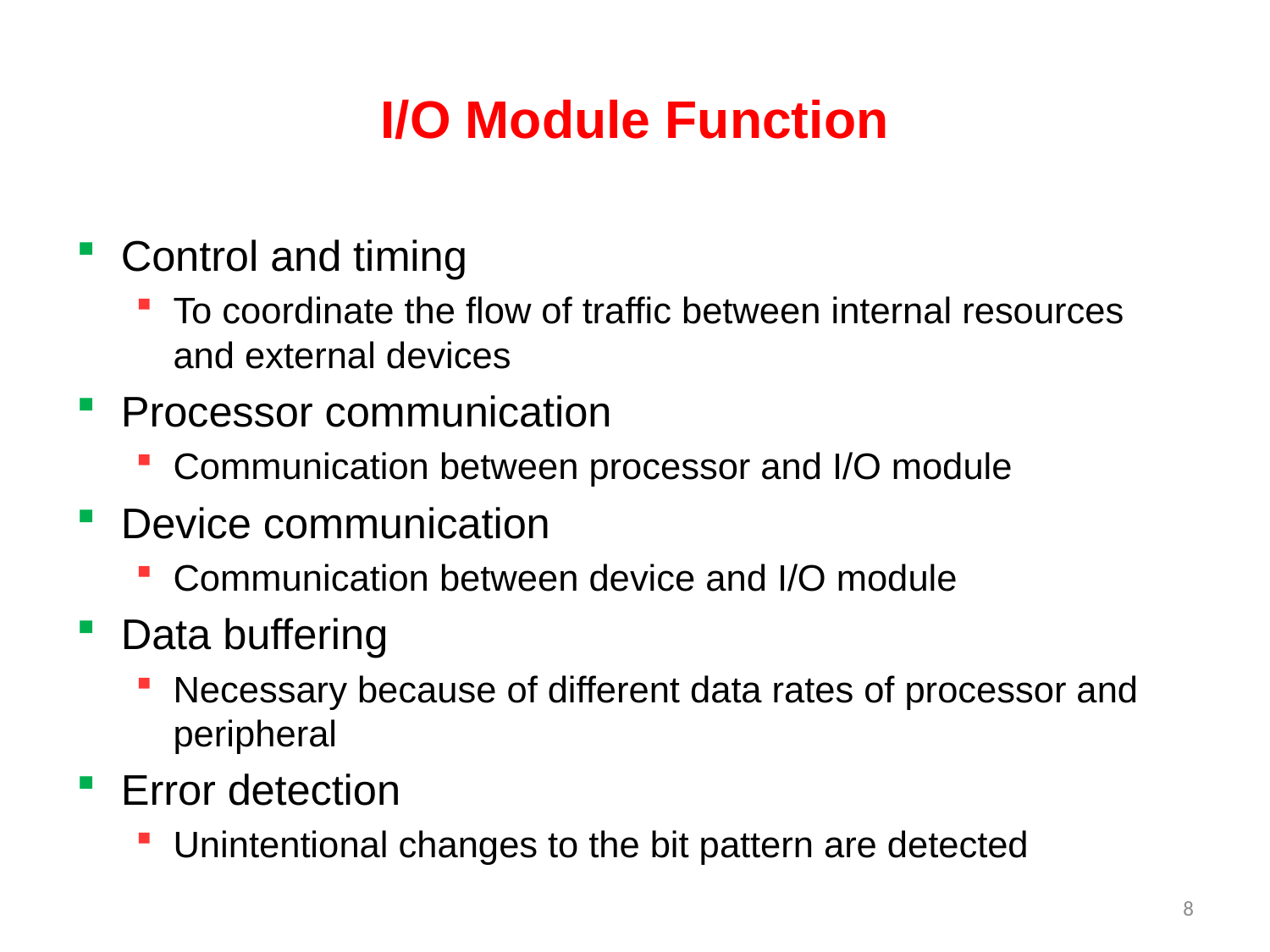

# I/O Module Function
Control and timing
To coordinate the flow of traffic between internal resources and external devices
Processor communication
Communication between processor and I/O module
Device communication
Communication between device and I/O module
Data buffering
Necessary because of different data rates of processor and peripheral
Error detection
Unintentional changes to the bit pattern are detected
8